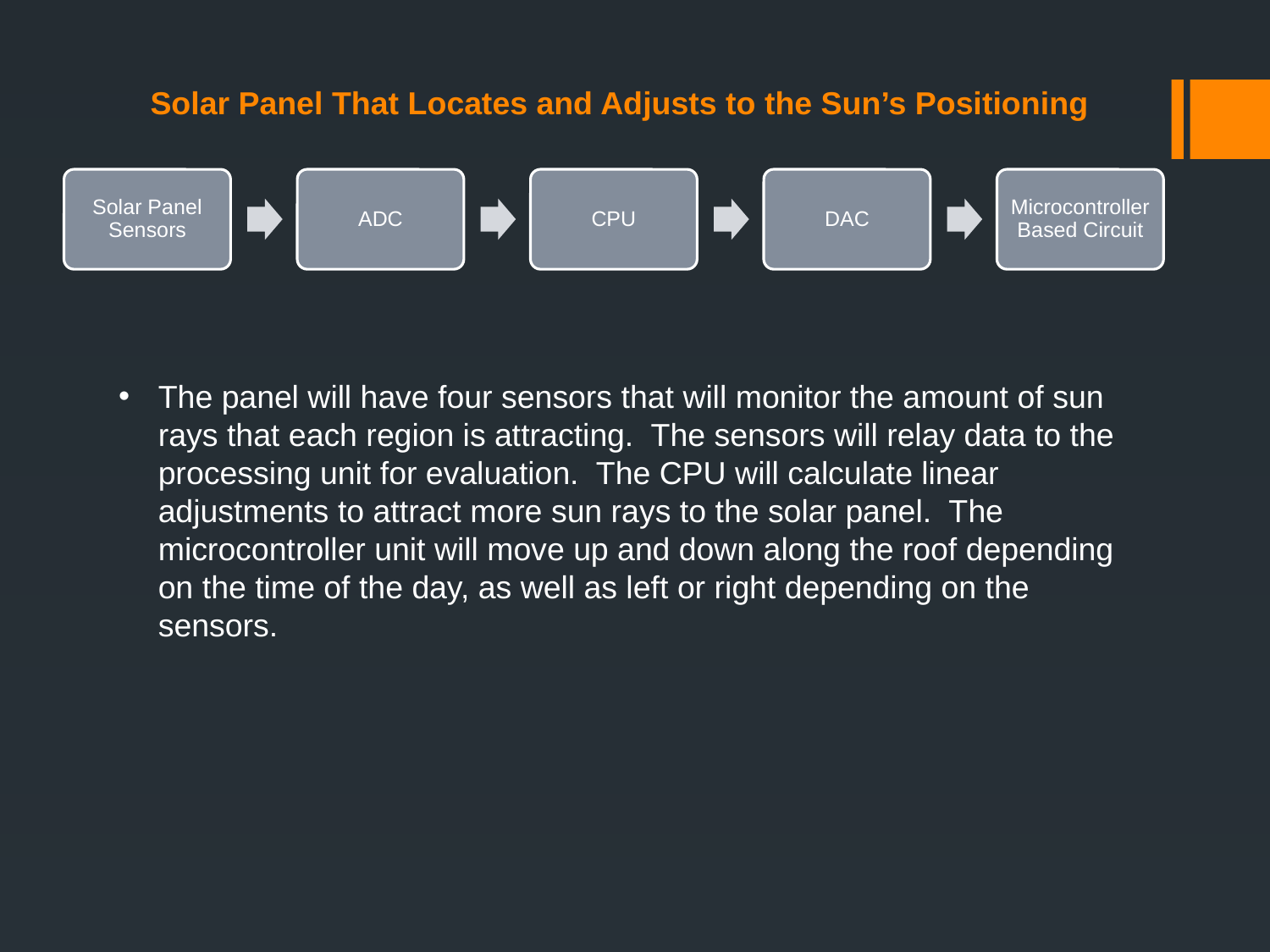

# Solar Panel That Locates and Adjusts to the Sun’s Positioning

Solar Panel Sensors
ADC
CPU
DAC
Microcontroller Based Circuit

The panel will have four sensors that will monitor the amount of sun rays that each region is attracting.  The sensors will relay data to the processing unit for evaluation.  The CPU will calculate linear adjustments to attract more sun rays to the solar panel.  The microcontroller unit will move up and down along the roof depending on the time of the day, as well as left or right depending on the sensors.